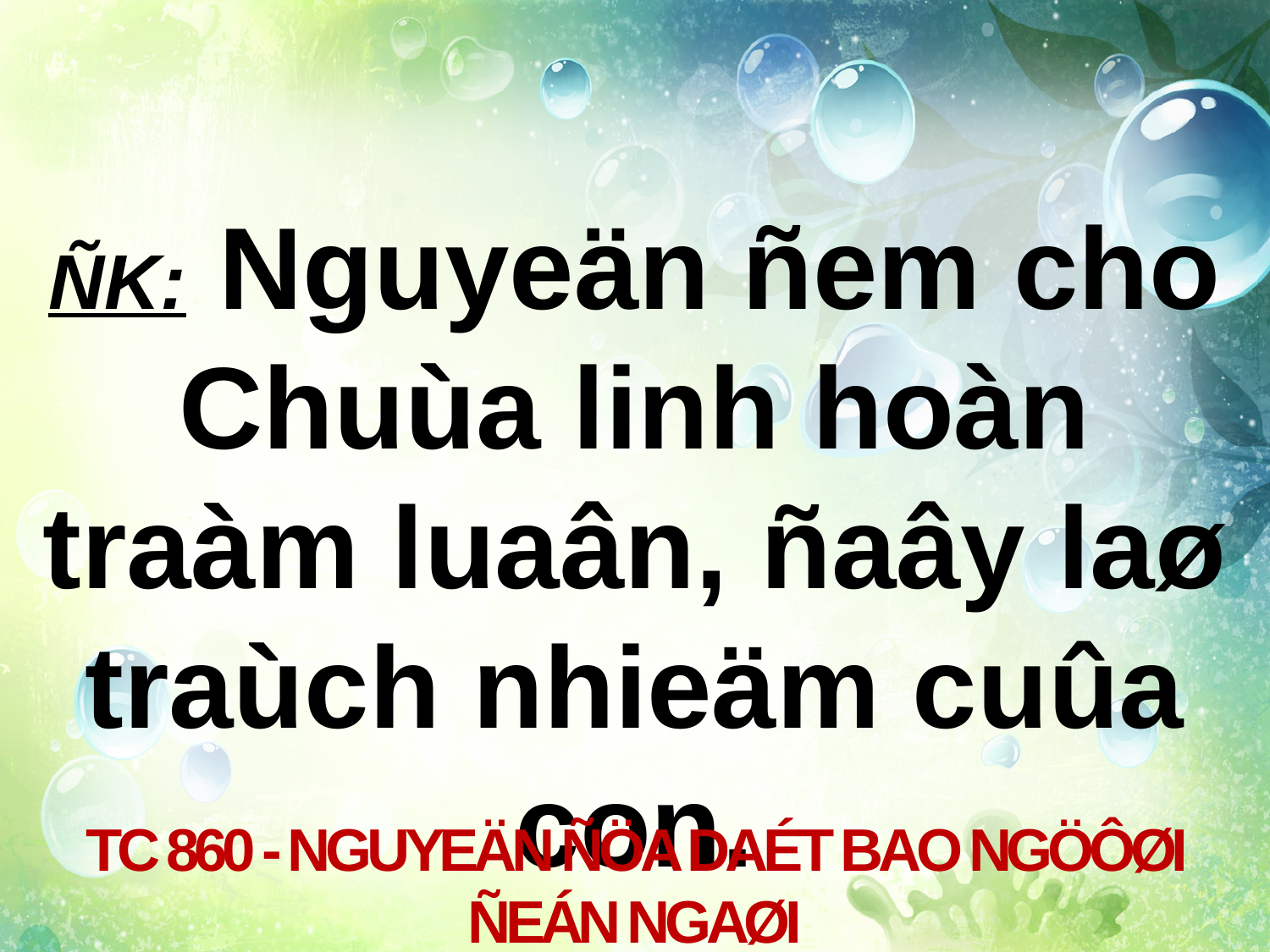

ÑK: Nguyeän ñem cho Chuùa linh hoàn traàm luaân, ñaây laø traùch nhieäm cuûa con.
TC 860 - NGUYEÄN ÑÖA DAÉT BAO NGÖÔØI ÑEÁN NGAØI